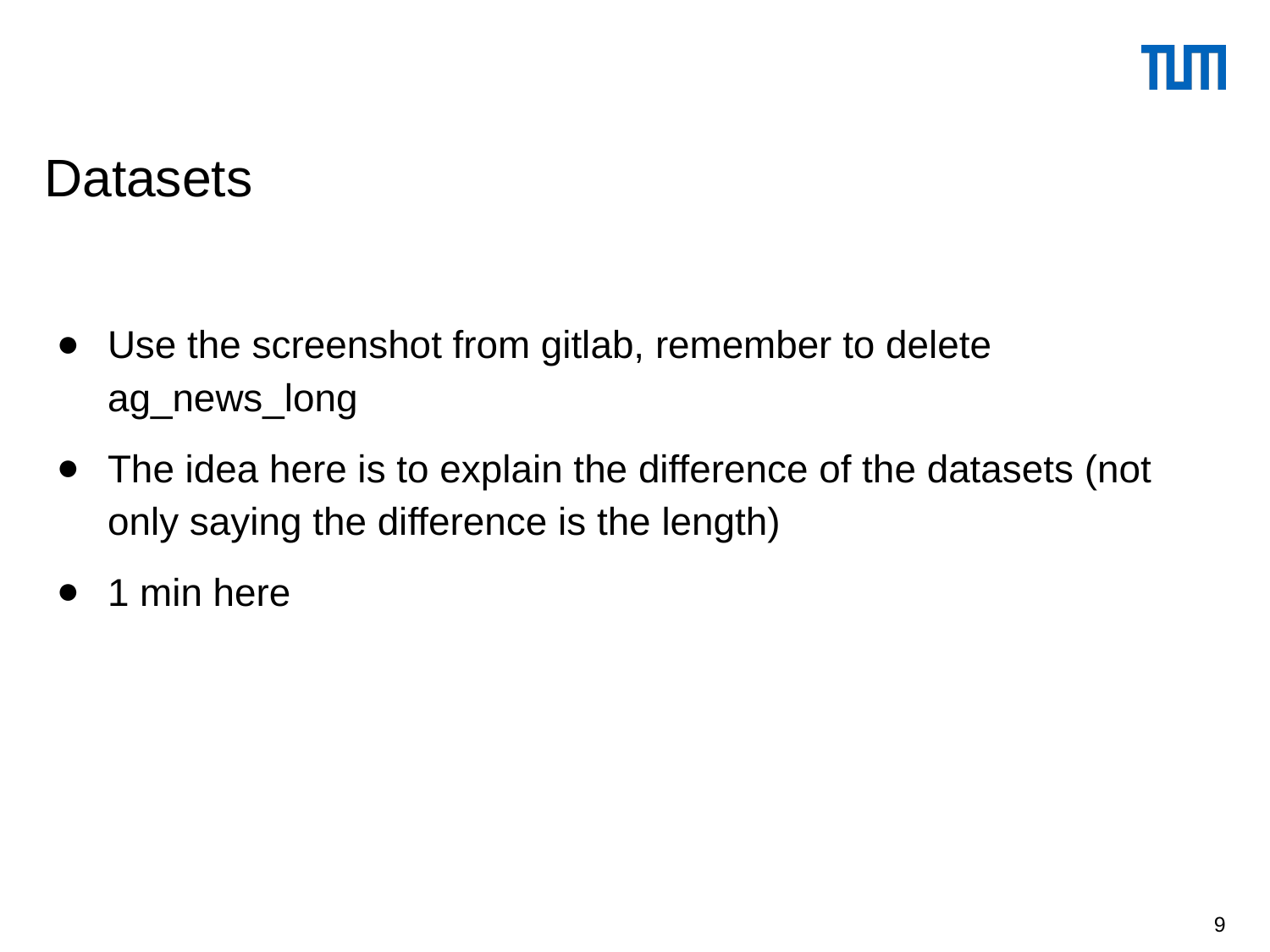

Datasets
Use the screenshot from gitlab, remember to delete ag_news_long
The idea here is to explain the difference of the datasets (not only saying the difference is the length)
1 min here

9